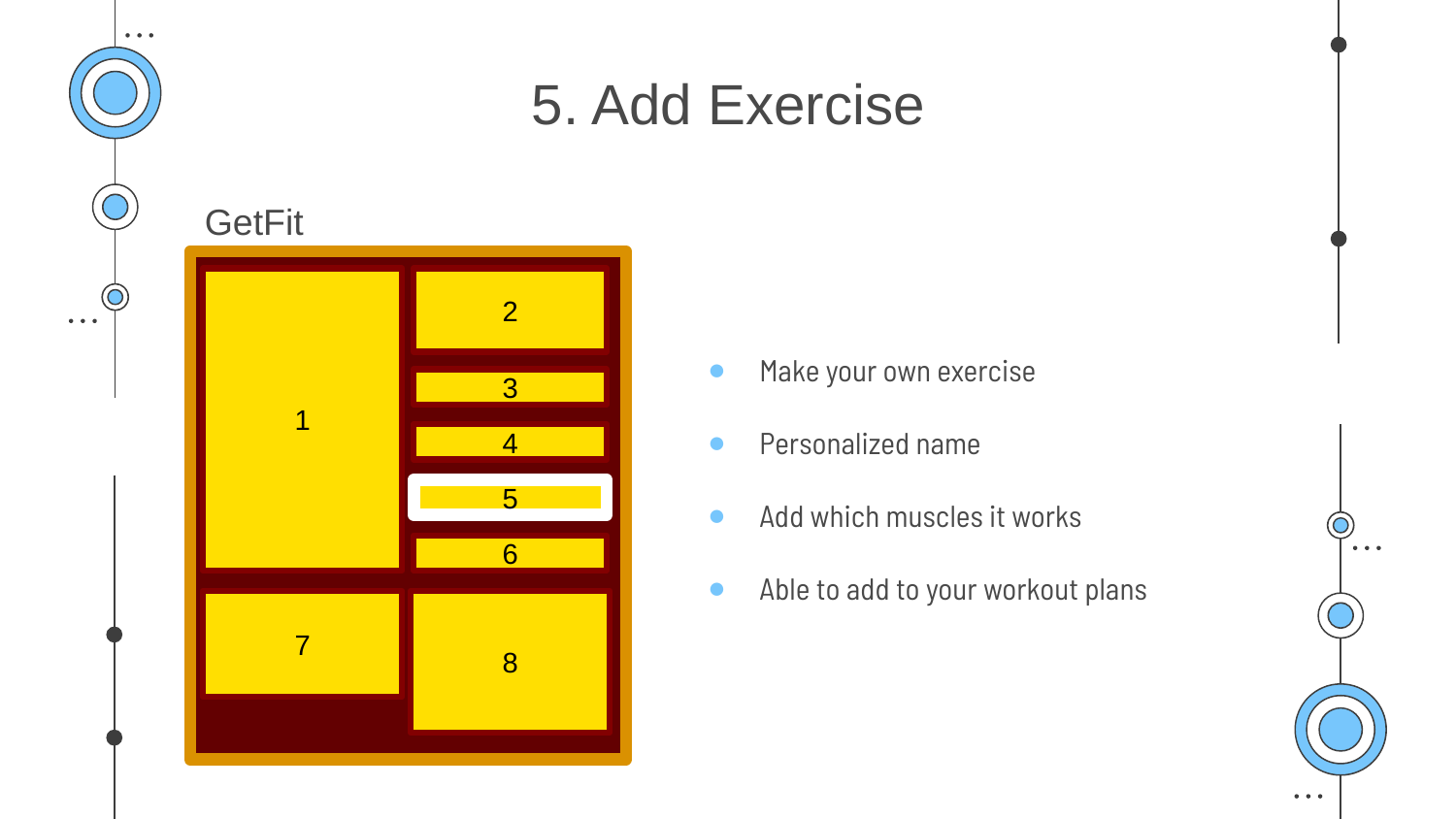

# 5. Add Exercise
GetFit
Make your own exercise
Personalized name
Add which muscles it works
Able to add to your workout plans

1
2
3
4
5
6
7
8